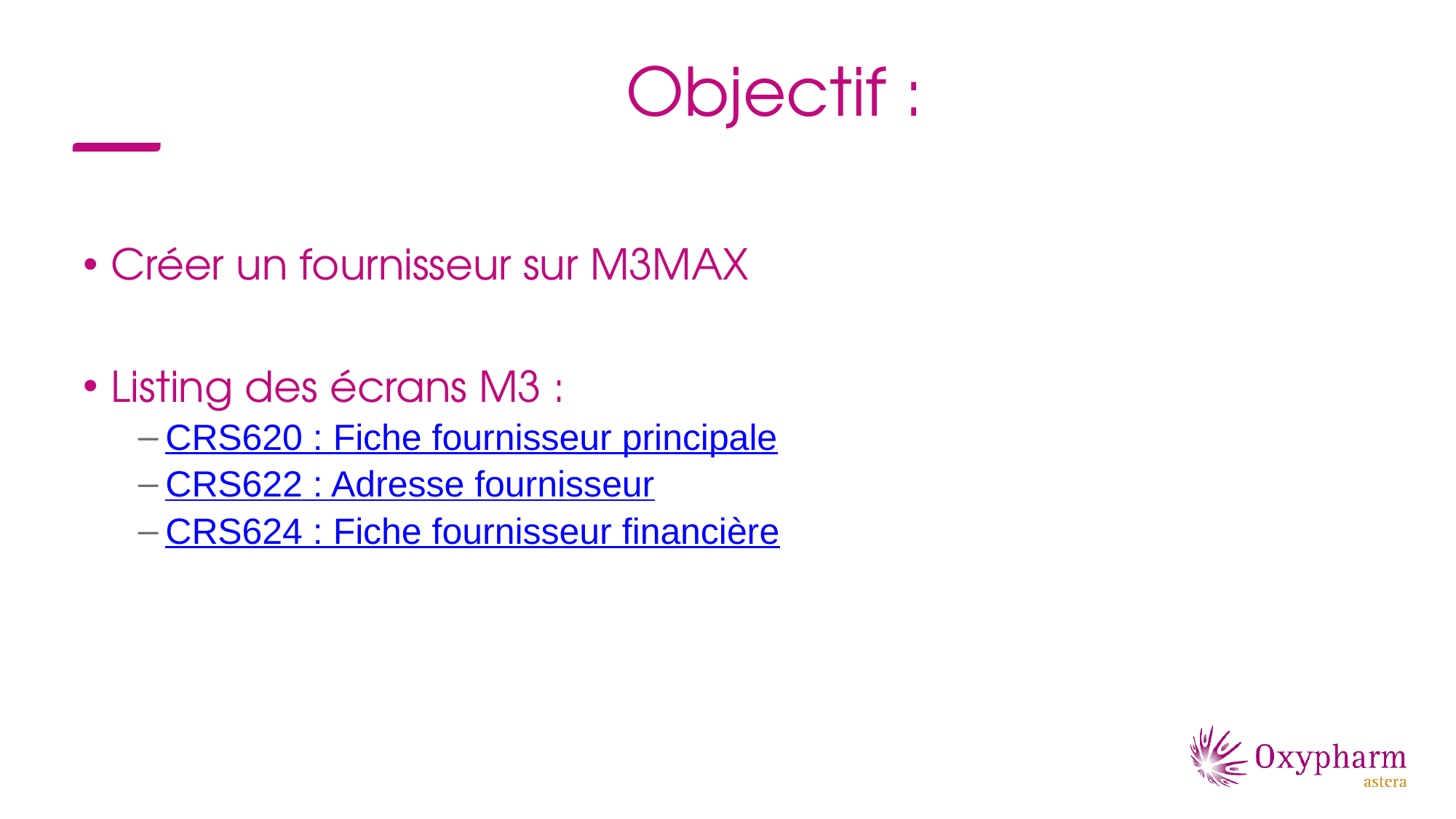

# Objectif :
Créer un fournisseur sur M3MAX

Listing des écrans M3 :
CRS620 : Fiche fournisseur principale
CRS622 : Adresse fournisseur
CRS624 : Fiche fournisseur financière